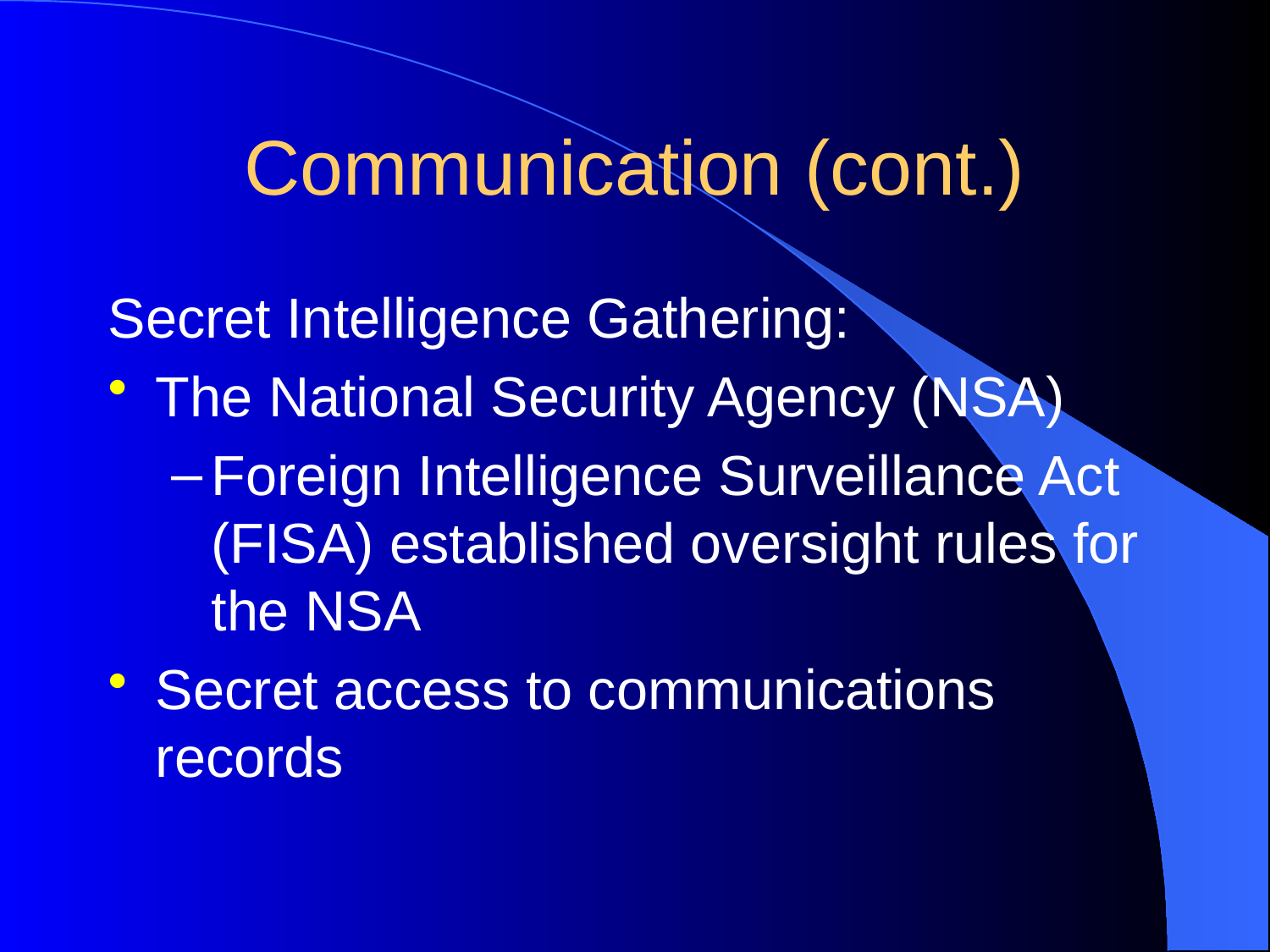

# Communication (cont.)
Secret Intelligence Gathering:
The National Security Agency (NSA)
Foreign Intelligence Surveillance Act (FISA) established oversight rules for the NSA
Secret access to communications records